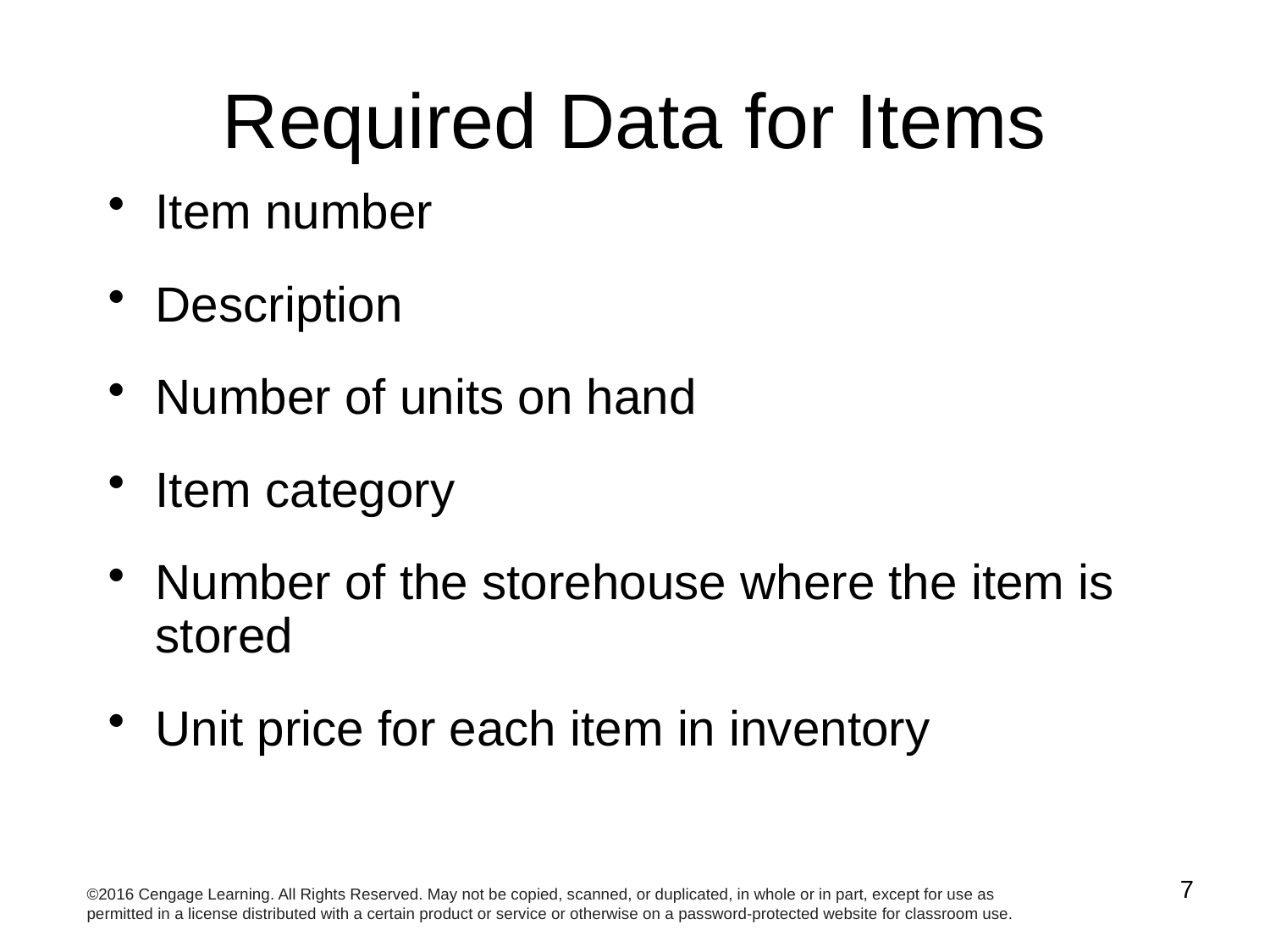

# Required Data for Items
Item number
Description
Number of units on hand
Item category
Number of the storehouse where the item is stored
Unit price for each item in inventory

7
©2016 Cengage Learning. All Rights Reserved. May not be copied, scanned, or duplicated, in whole or in part, except for use as permitted in a license distributed with a certain product or service or otherwise on a password-protected website for classroom use.